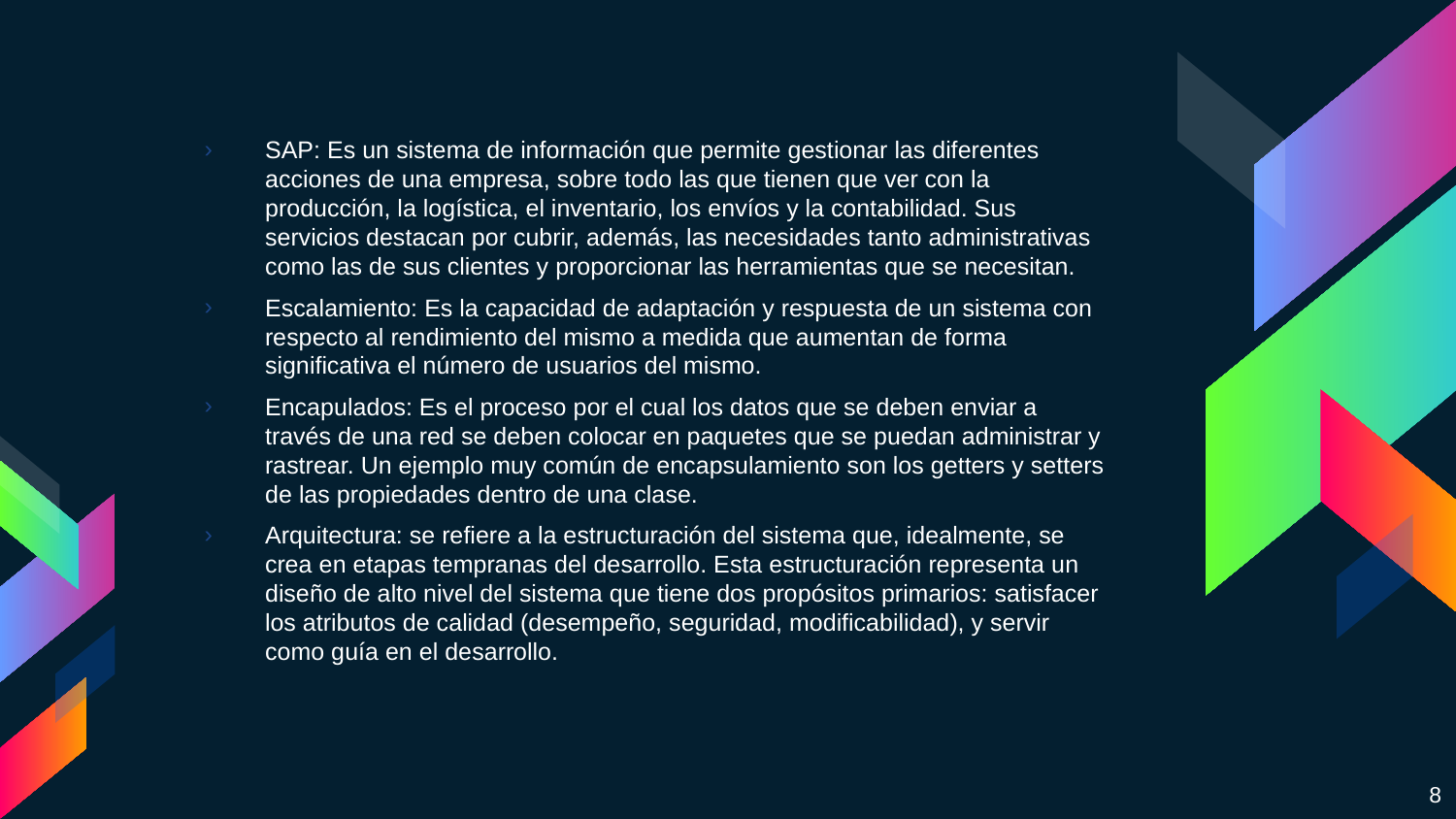

SAP: Es un sistema de información que permite gestionar las diferentes acciones de una empresa, sobre todo las que tienen que ver con la producción, la logística, el inventario, los envíos y la contabilidad. Sus servicios destacan por cubrir, además, las necesidades tanto administrativas como las de sus clientes y proporcionar las herramientas que se necesitan.
Escalamiento: Es la capacidad de adaptación y respuesta de un sistema con respecto al rendimiento del mismo a medida que aumentan de forma significativa el número de usuarios del mismo.
Encapulados: Es el proceso por el cual los datos que se deben enviar a través de una red se deben colocar en paquetes que se puedan administrar y rastrear. Un ejemplo muy común de encapsulamiento son los getters y setters de las propiedades dentro de una clase.
Arquitectura: se refiere a la estructuración del sistema que, idealmente, se crea en etapas tempranas del desarrollo. Esta estructuración representa un diseño de alto nivel del sistema que tiene dos propósitos primarios: satisfacer los atributos de calidad (desempeño, seguridad, modificabilidad), y servir como guía en el desarrollo.
8